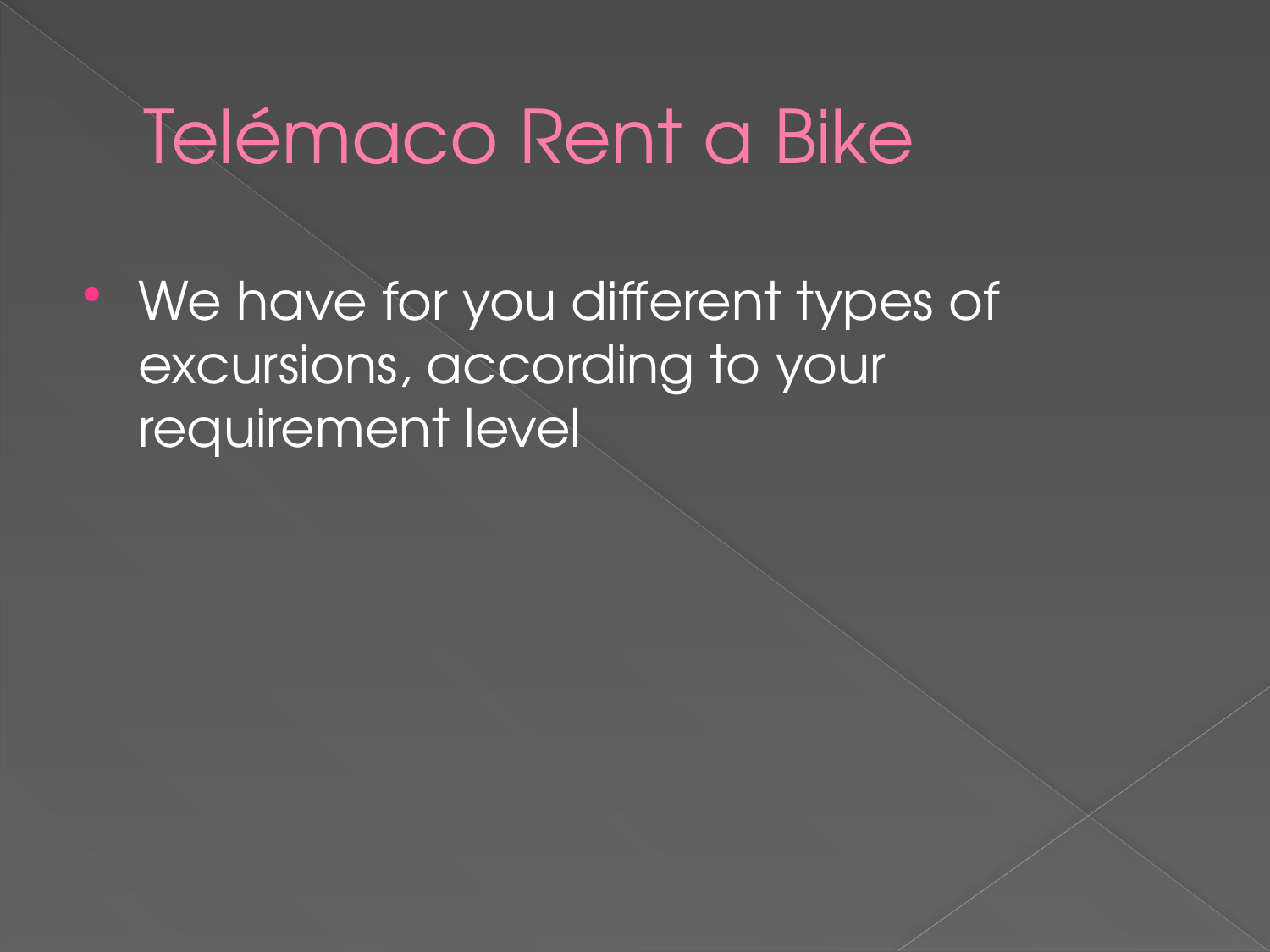

# Telémaco Rent a Bike
We have for you different types of excursions, according to your requirement level